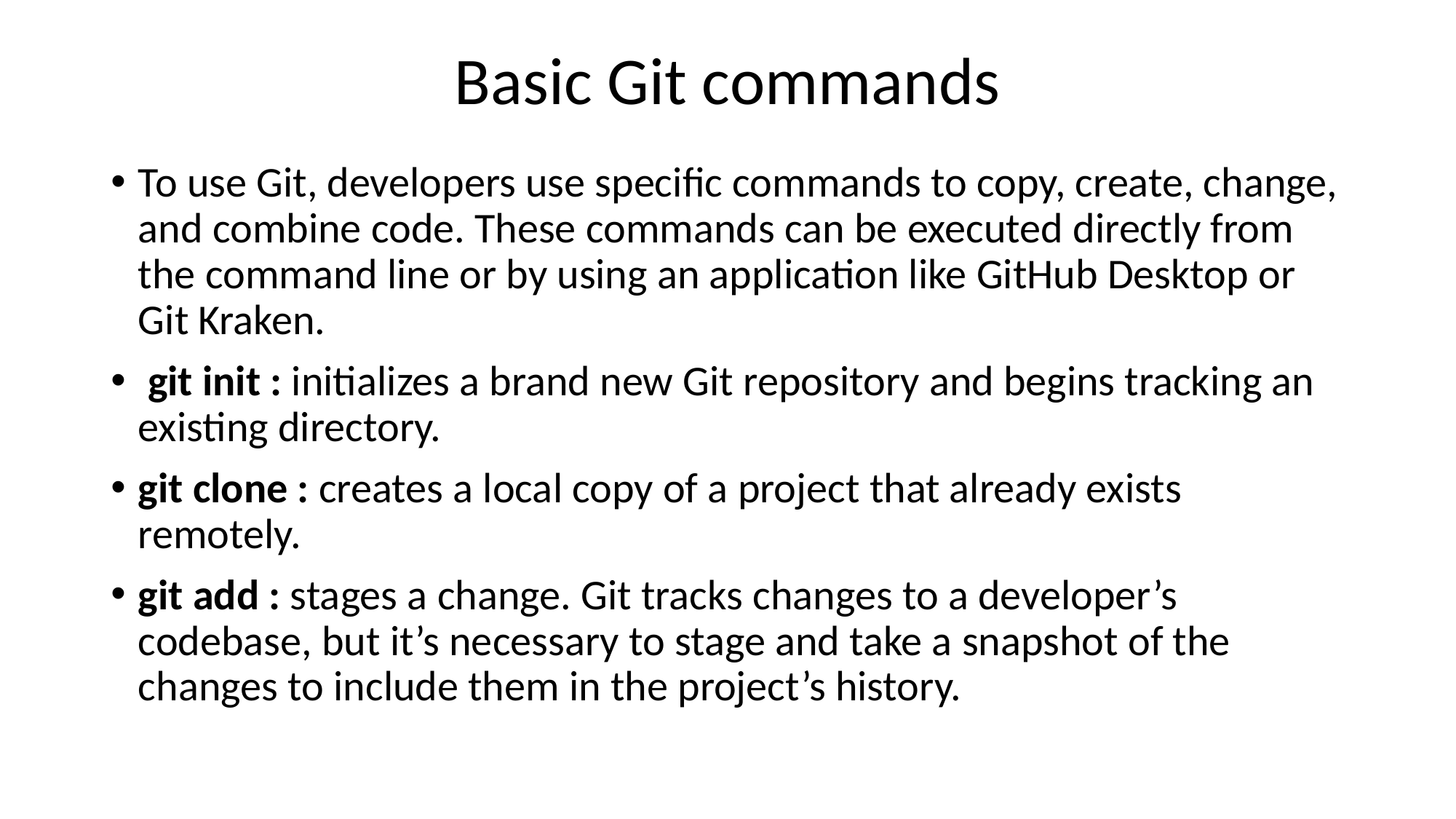

# Basic Git commands
To use Git, developers use specific commands to copy, create, change, and combine code. These commands can be executed directly from the command line or by using an application like GitHub Desktop or Git Kraken.
 git init : initializes a brand new Git repository and begins tracking an existing directory.
git clone : creates a local copy of a project that already exists remotely.
git add : stages a change. Git tracks changes to a developer’s codebase, but it’s necessary to stage and take a snapshot of the changes to include them in the project’s history.